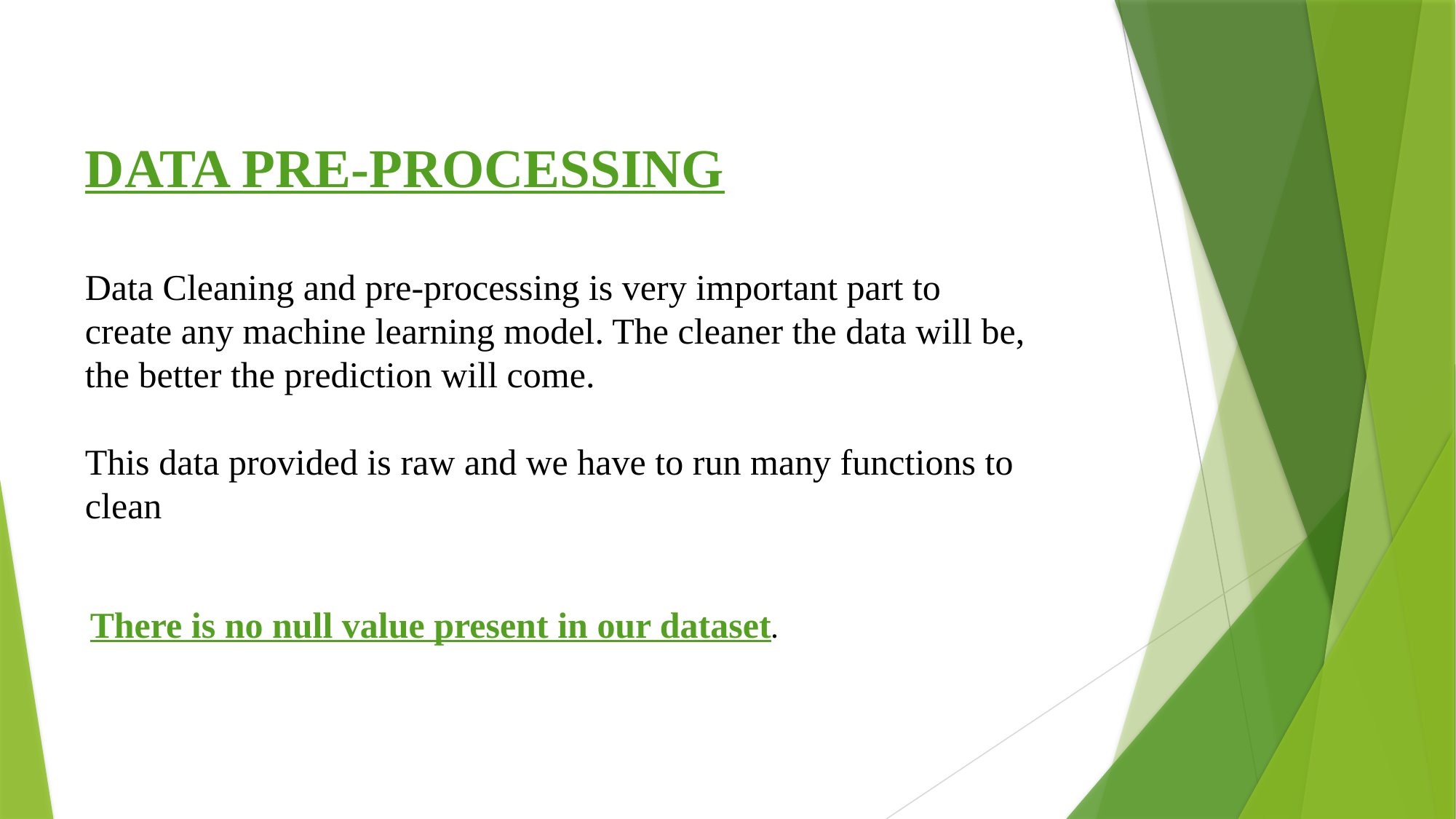

DATA PRE-PROCESSING

Data Cleaning and pre-processing is very important part to create any machine learning model. The cleaner the data will be, the better the prediction will come.

This data provided is raw and we have to run many functions to clean
There is no null value present in our dataset.